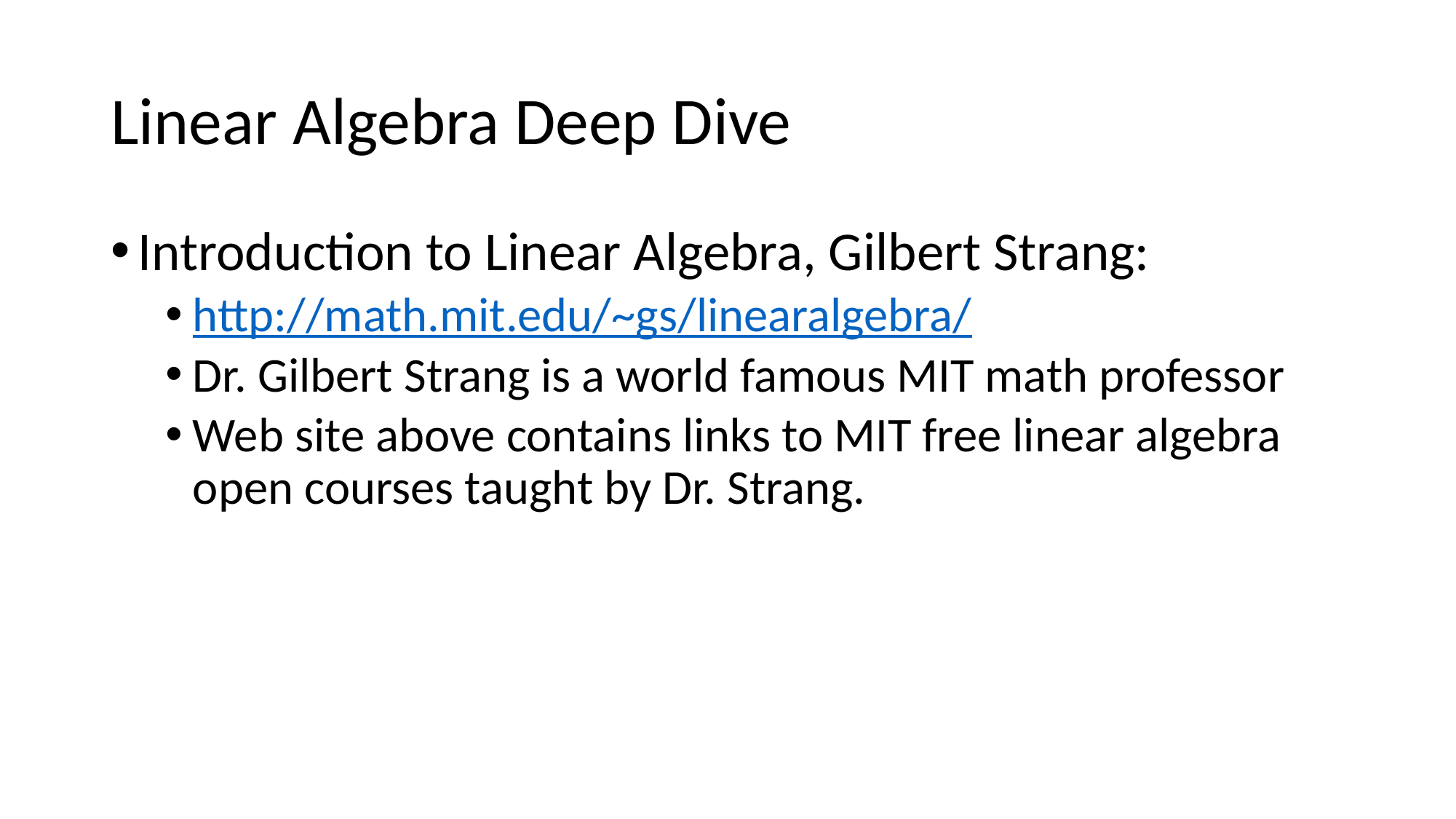

# Linear Algebra Deep Dive
Introduction to Linear Algebra, Gilbert Strang:
http://math.mit.edu/~gs/linearalgebra/
Dr. Gilbert Strang is a world famous MIT math professor
Web site above contains links to MIT free linear algebra open courses taught by Dr. Strang.